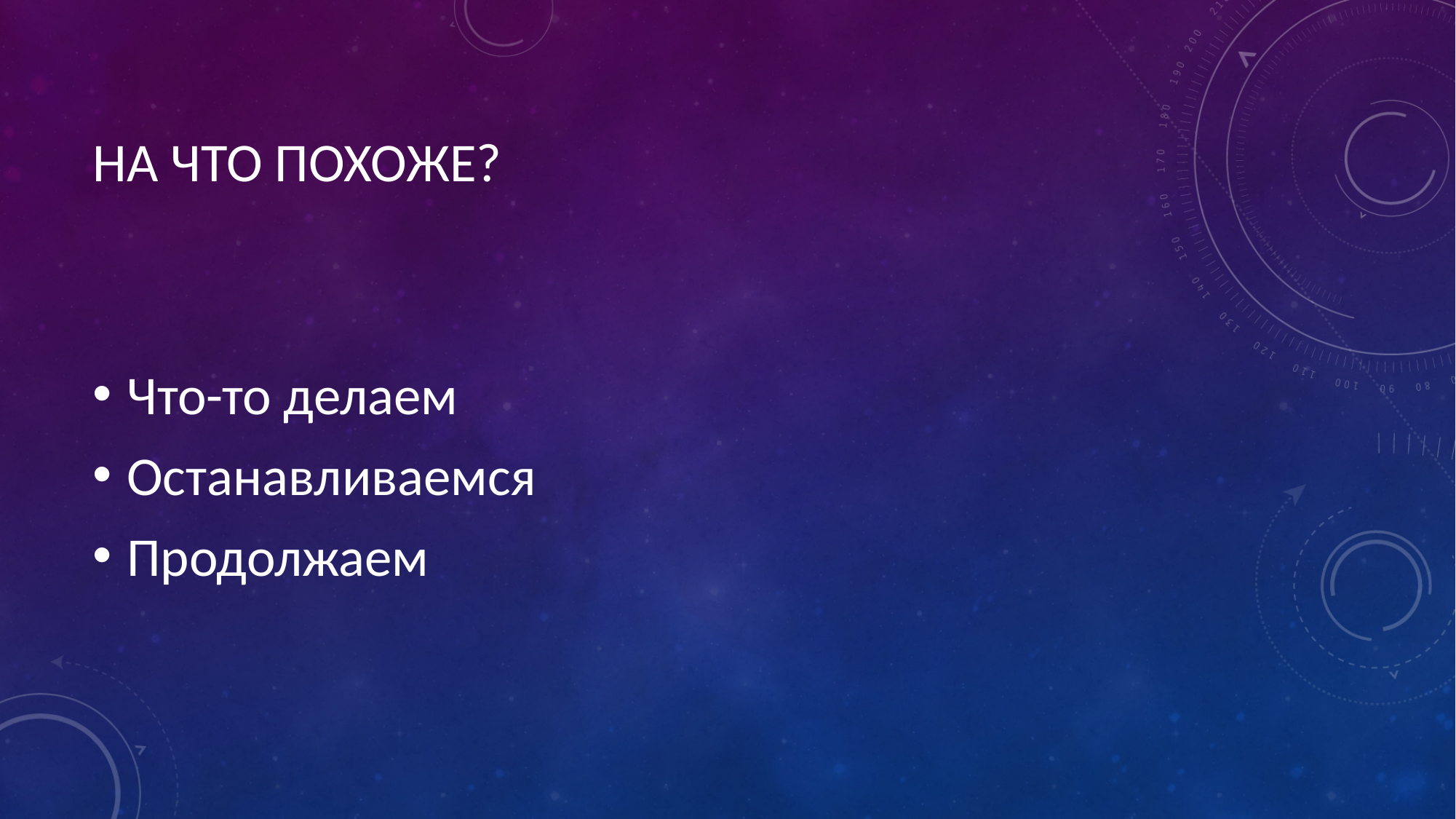

# На что похоже?
Что-то делаем
Останавливаемся
Продолжаем